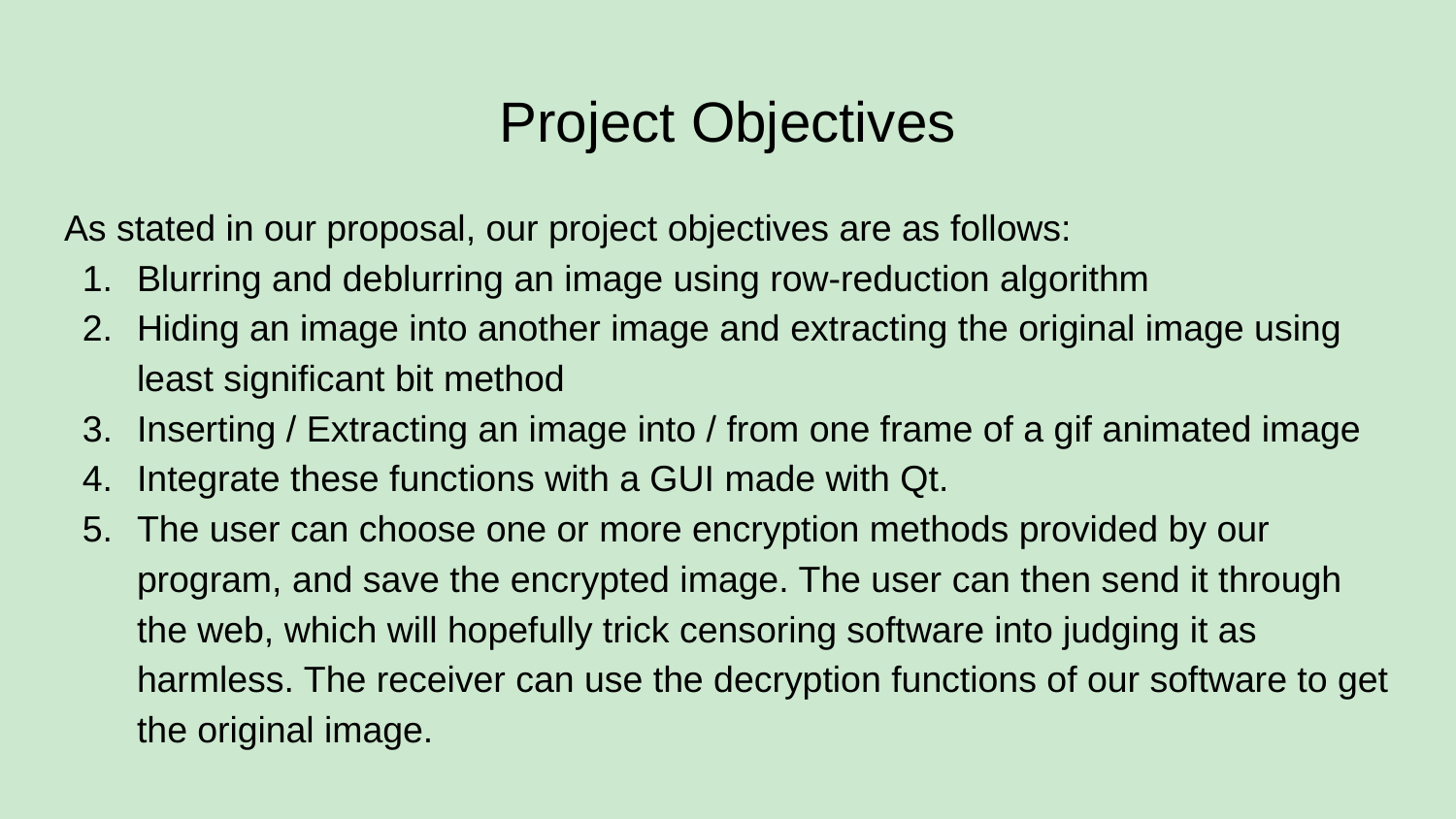

# Project Objectives
As stated in our proposal, our project objectives are as follows:
Blurring and deblurring an image using row-reduction algorithm
Hiding an image into another image and extracting the original image using least significant bit method
Inserting / Extracting an image into / from one frame of a gif animated image
Integrate these functions with a GUI made with Qt.
The user can choose one or more encryption methods provided by our program, and save the encrypted image. The user can then send it through the web, which will hopefully trick censoring software into judging it as harmless. The receiver can use the decryption functions of our software to get the original image.